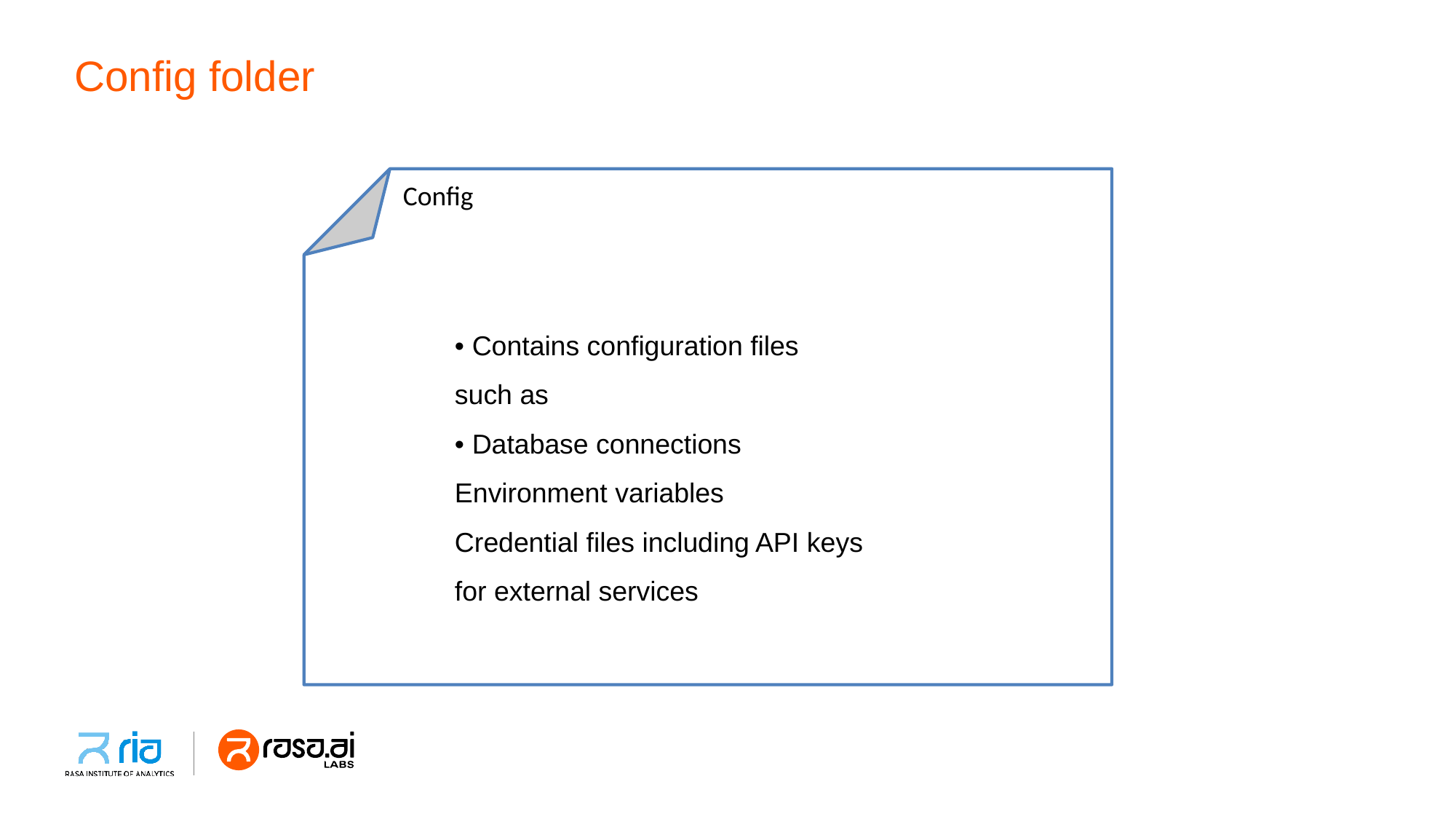

# Config folder

Config
• Contains configuration files
such as
• Database connections
Environment variables
Credential files including API keys
for external services